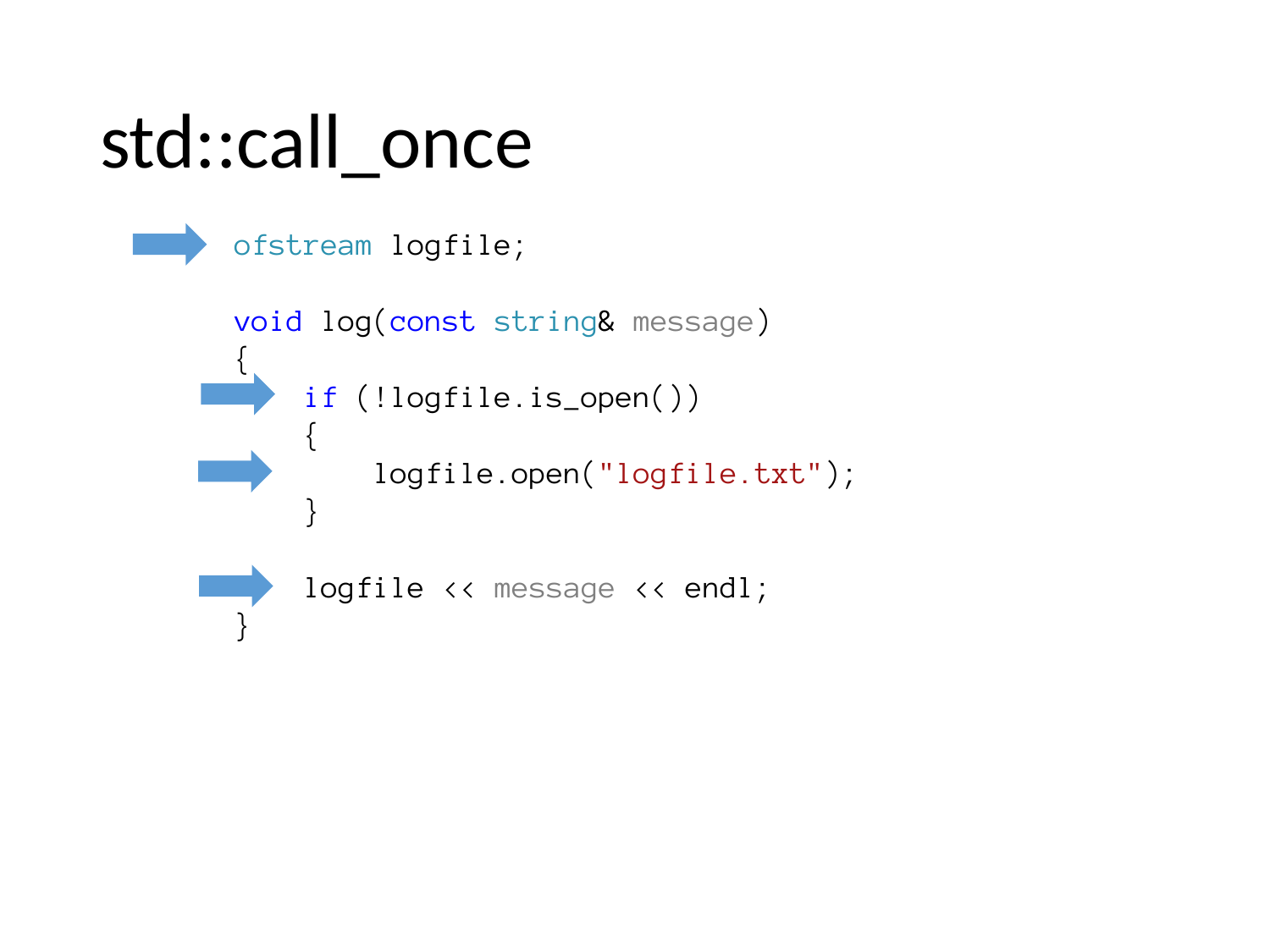

# std::call_once

ofstream logfile;

void log(const string& message)
{
    if (!logfile.is_open())
    {
        logfile.open("logfile.txt");
    }

    logfile << message << endl;
}